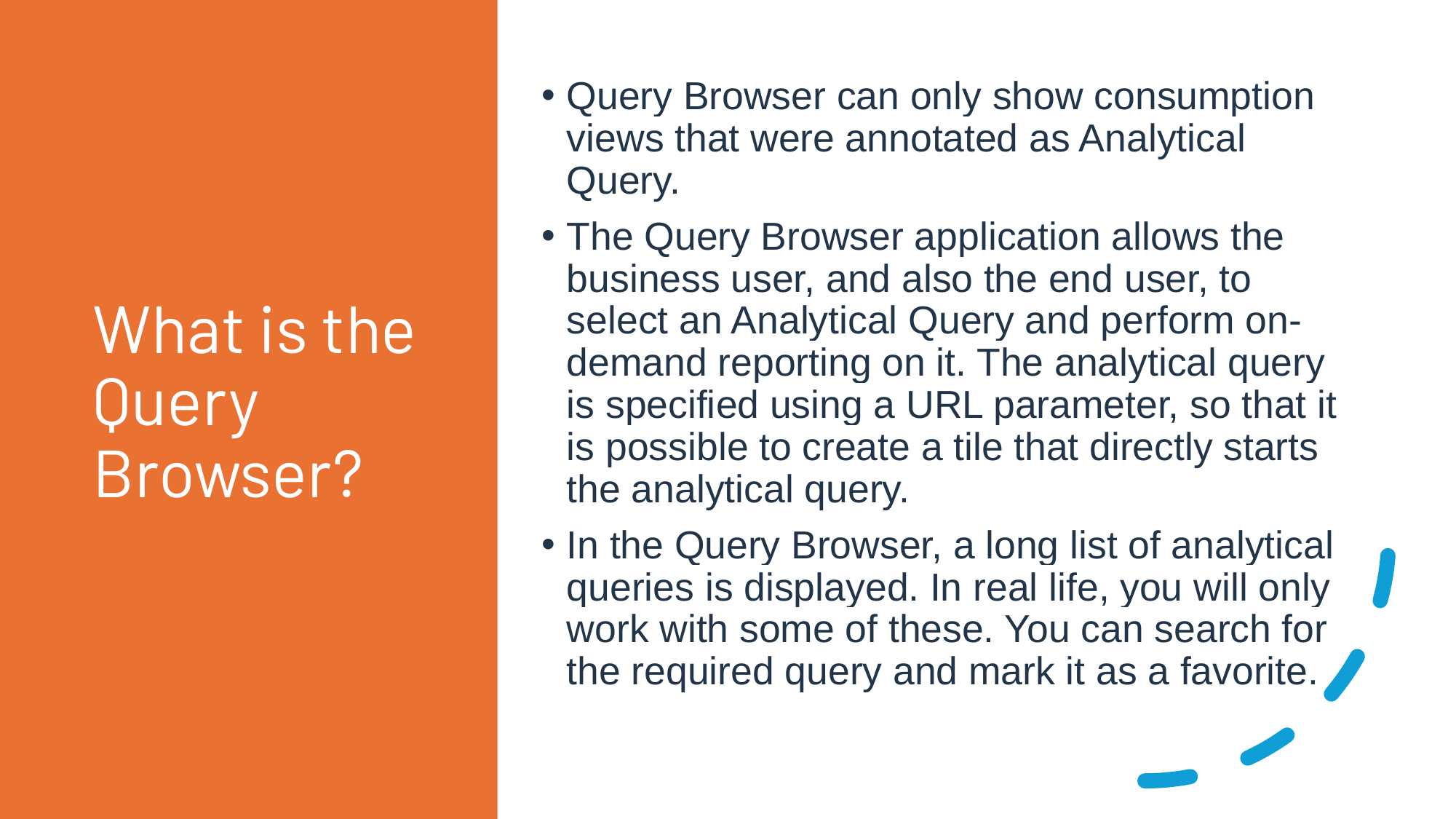

# What is the Query Browser?
Query Browser can only show consumption views that were annotated as Analytical Query.
The Query Browser application allows the business user, and also the end user, to select an Analytical Query and perform on-demand reporting on it. The analytical query is specified using a URL parameter, so that it is possible to create a tile that directly starts the analytical query.
In the Query Browser, a long list of analytical queries is displayed. In real life, you will only work with some of these. You can search for the required query and mark it as a favorite.